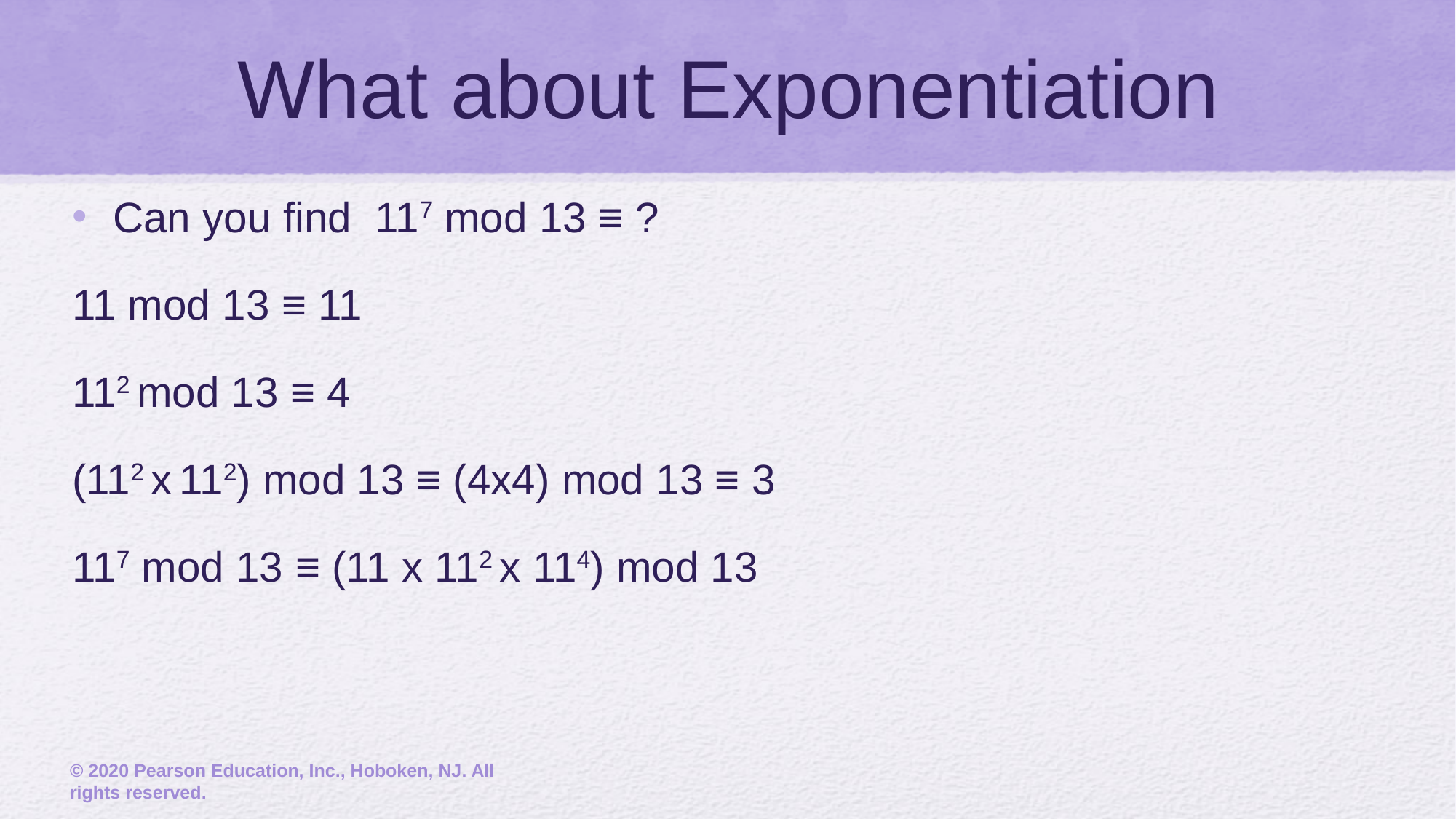

# What about Exponentiation
Can you find  117 mod 13 ≡ ?
11 mod 13 ≡ 11
112 mod 13 ≡ 4
(112 x 112) mod 13 ≡ (4x4) mod 13 ≡ 3
117 mod 13 ≡ (11 x 112 x 114) mod 13

© 2020 Pearson Education, Inc., Hoboken, NJ. All rights reserved.